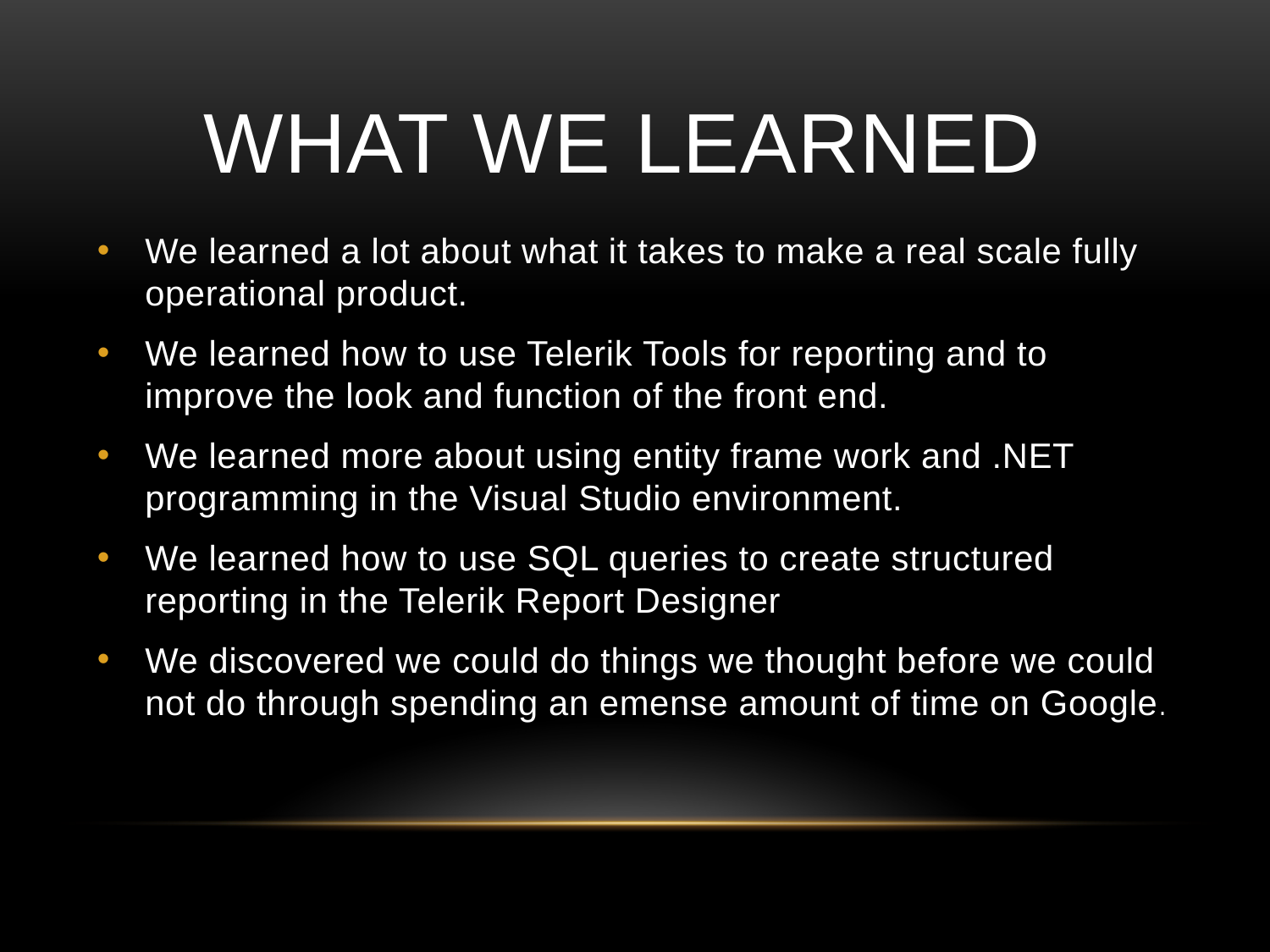

# What we learned
We learned a lot about what it takes to make a real scale fully operational product.
We learned how to use Telerik Tools for reporting and to improve the look and function of the front end.
We learned more about using entity frame work and .NET programming in the Visual Studio environment.
We learned how to use SQL queries to create structured reporting in the Telerik Report Designer
We discovered we could do things we thought before we could not do through spending an emense amount of time on Google.